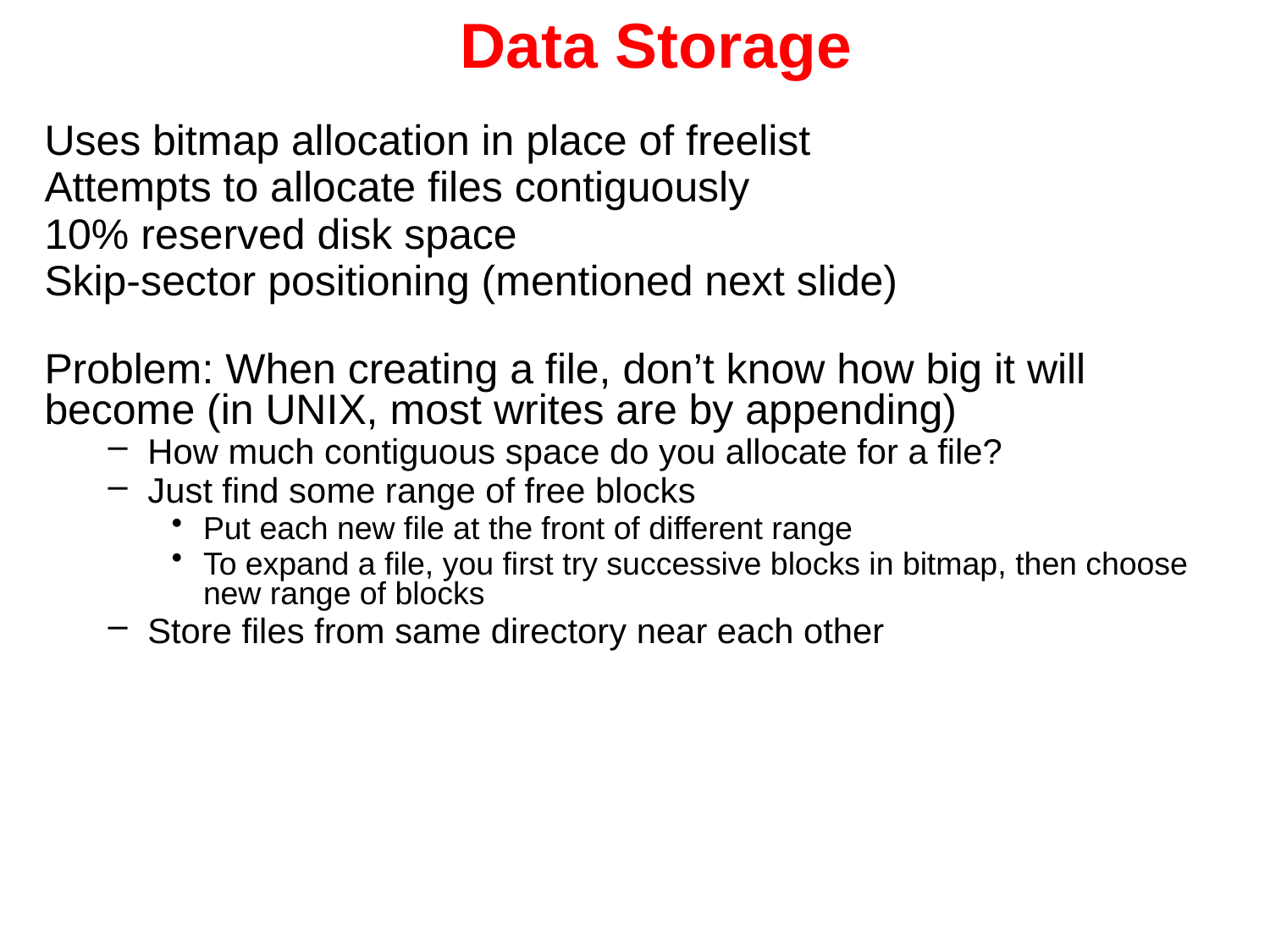

Data Storage
Uses bitmap allocation in place of freelist
Attempts to allocate files contiguously
10% reserved disk space
Skip-sector positioning (mentioned next slide)
Problem: When creating a file, don’t know how big it will become (in UNIX, most writes are by appending)
How much contiguous space do you allocate for a file?
Just find some range of free blocks
Put each new file at the front of different range
To expand a file, you first try successive blocks in bitmap, then choose new range of blocks
Store files from same directory near each other